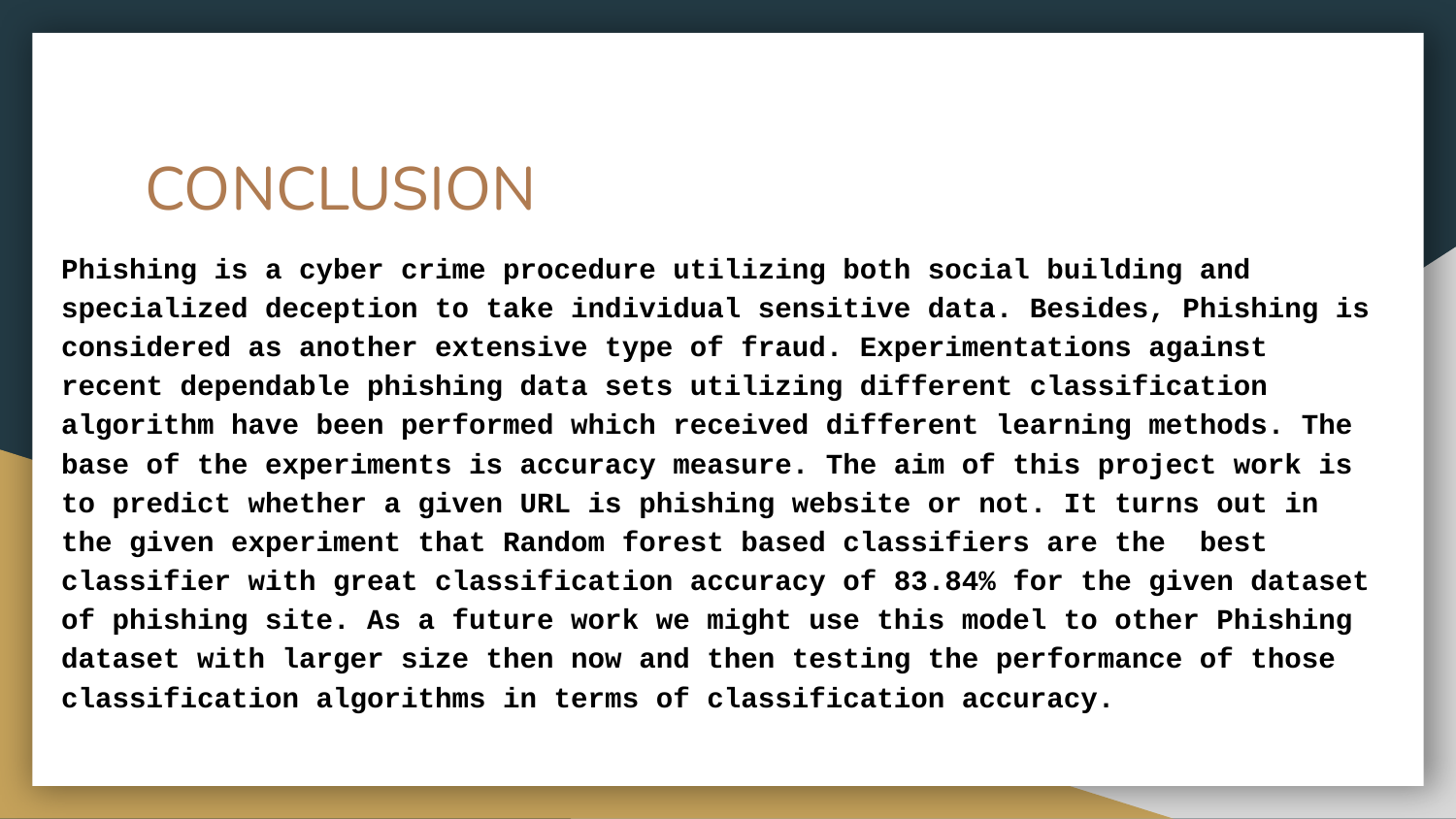

# CONCLUSION
Phishing is a cyber crime procedure utilizing both social building and specialized deception to take individual sensitive data. Besides, Phishing is considered as another extensive type of fraud. Experimentations against recent dependable phishing data sets utilizing different classification algorithm have been performed which received different learning methods. The base of the experiments is accuracy measure. The aim of this project work is to predict whether a given URL is phishing website or not. It turns out in the given experiment that Random forest based classifiers are the  best classifier with great classification accuracy of 83.84% for the given dataset of phishing site. As a future work we might use this model to other Phishing dataset with larger size then now and then testing the performance of those classification algorithms in terms of classification accuracy.